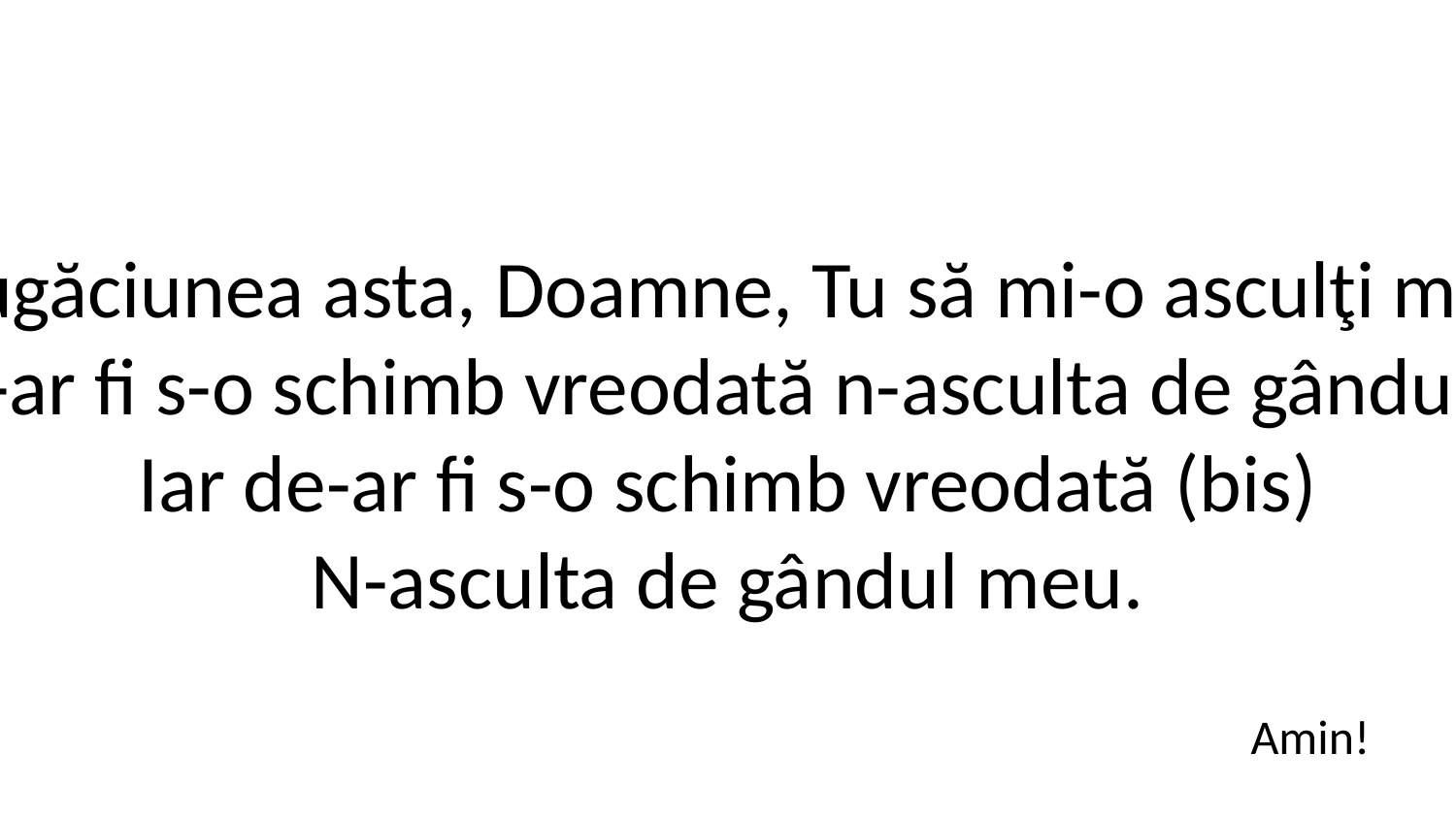

4. Rugăciunea asta, Doamne, Tu să mi-o asculţi mereu
Iar de-ar fi s-o schimb vreodată n-asculta de gândul meu.
Iar de-ar fi s-o schimb vreodată (bis)
N-asculta de gândul meu.

Amin!